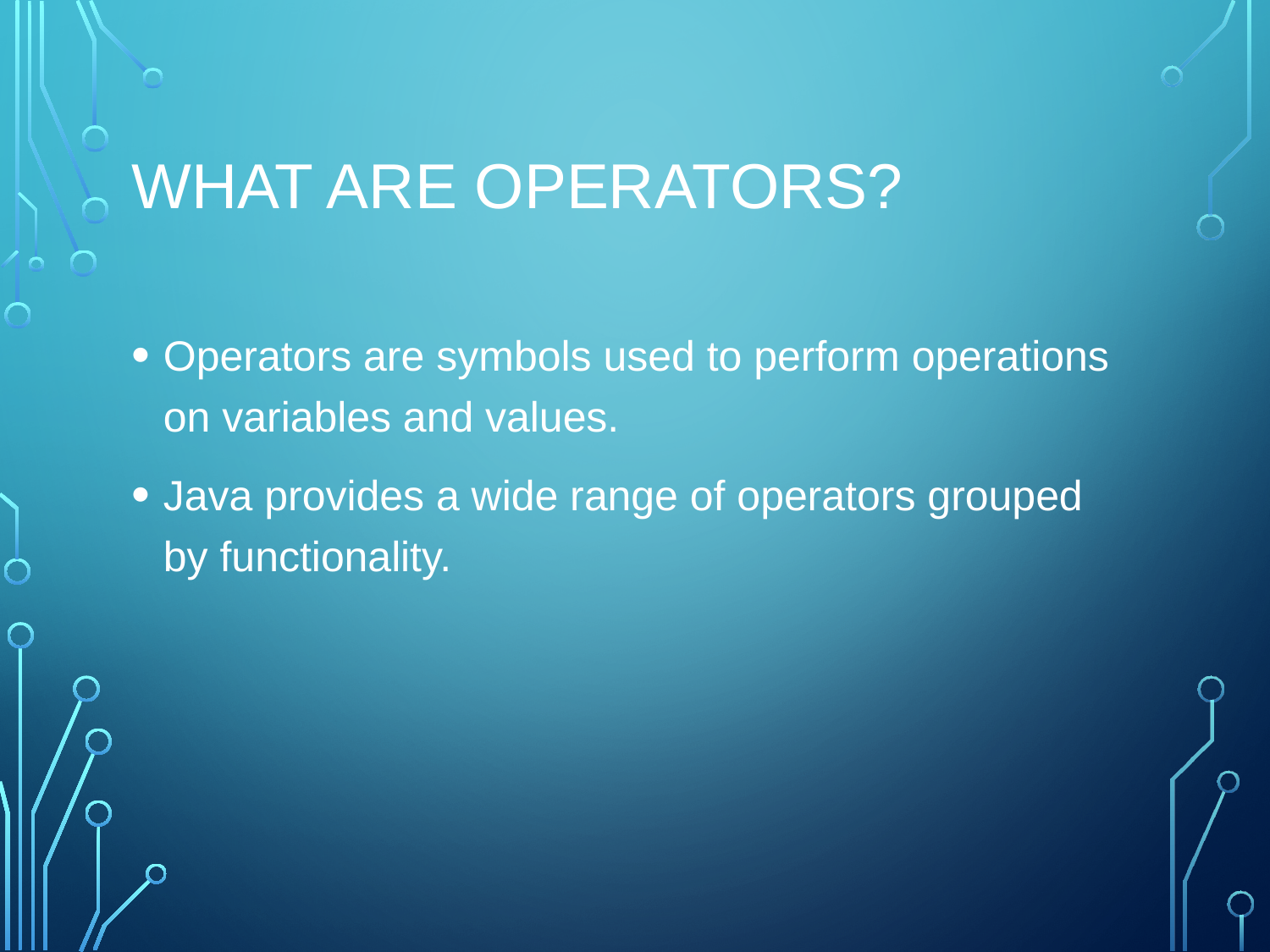

# What are Operators?
Operators are symbols used to perform operations on variables and values.
Java provides a wide range of operators grouped by functionality.